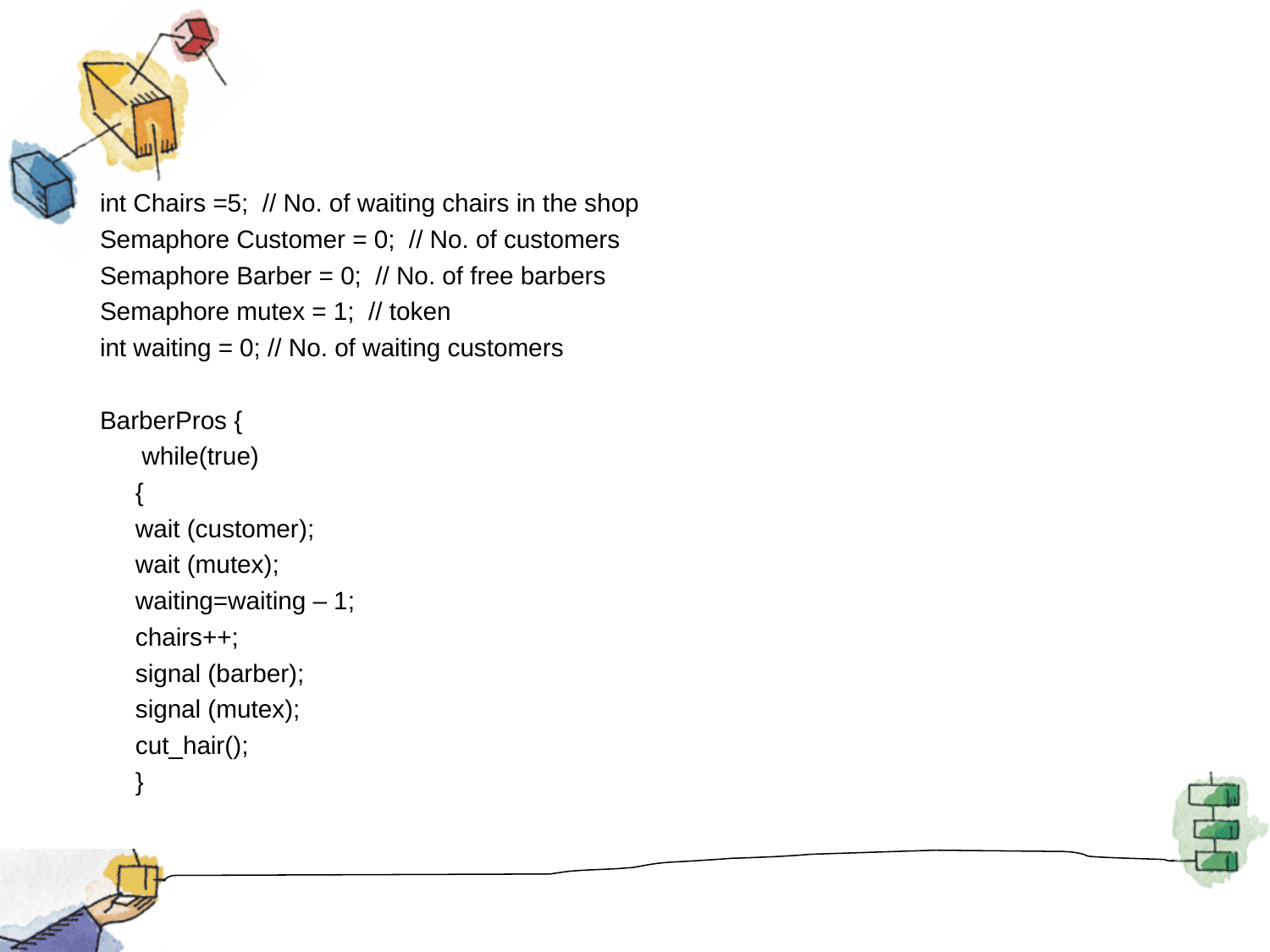

int Chairs =5;  // No. of waiting chairs in the shop
Semaphore Customer = 0;  // No. of customers
Semaphore Barber = 0;  // No. of free barbers
Semaphore mutex = 1;  // token
int waiting = 0; // No. of waiting customers

BarberPros {
      while(true)
	{
	wait (customer);
	wait (mutex);
	waiting=waiting – 1;
	chairs++;
	signal (barber);
	signal (mutex);
	cut_hair();
	}